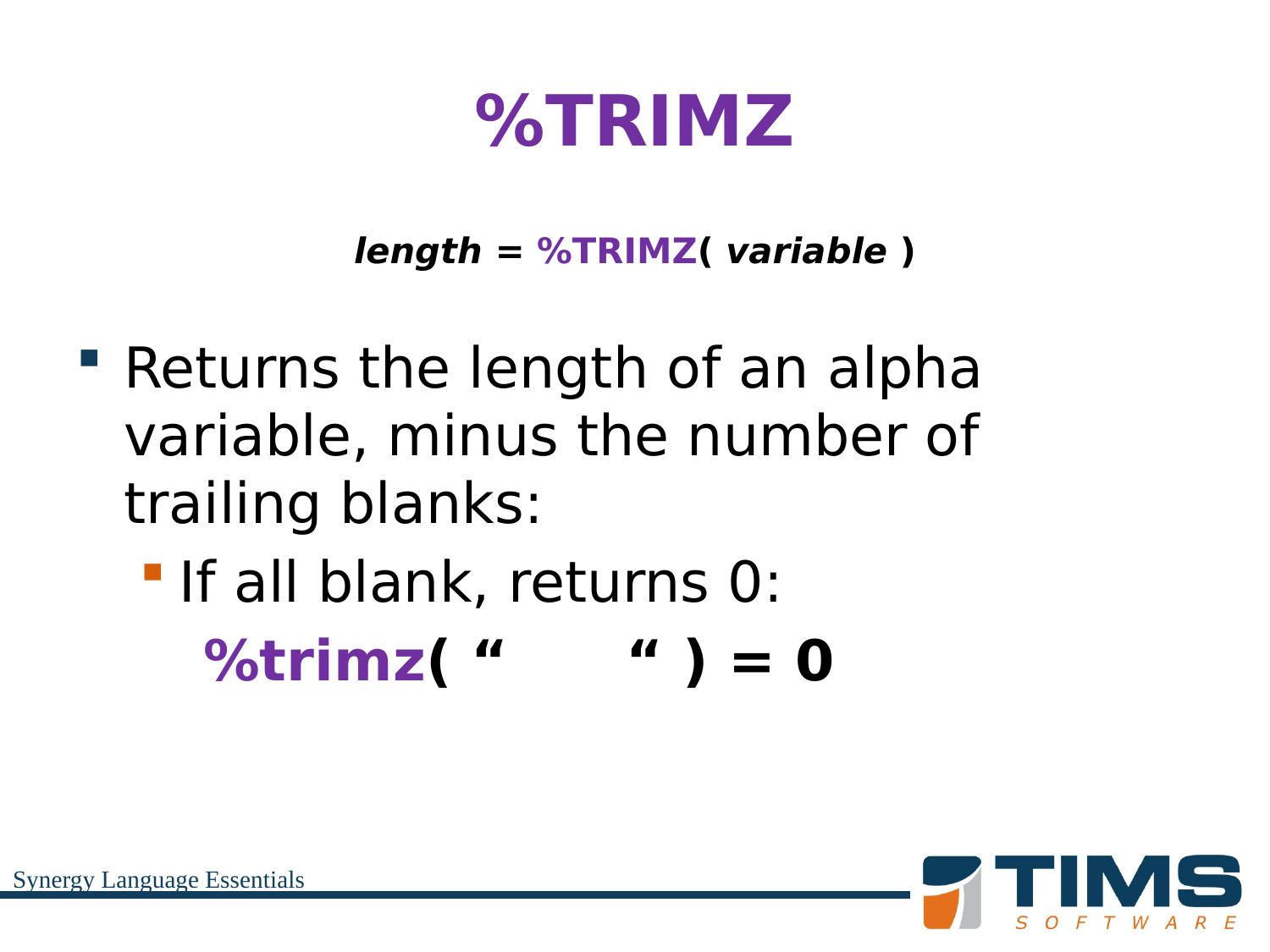

# %TRIMZ
length = %TRIMZ( variable )

Returns the length of an alpha variable, minus the number of trailing blanks:
If all blank, returns 0:
%trimz( “      “ ) = 0

Synergy Language Essentials